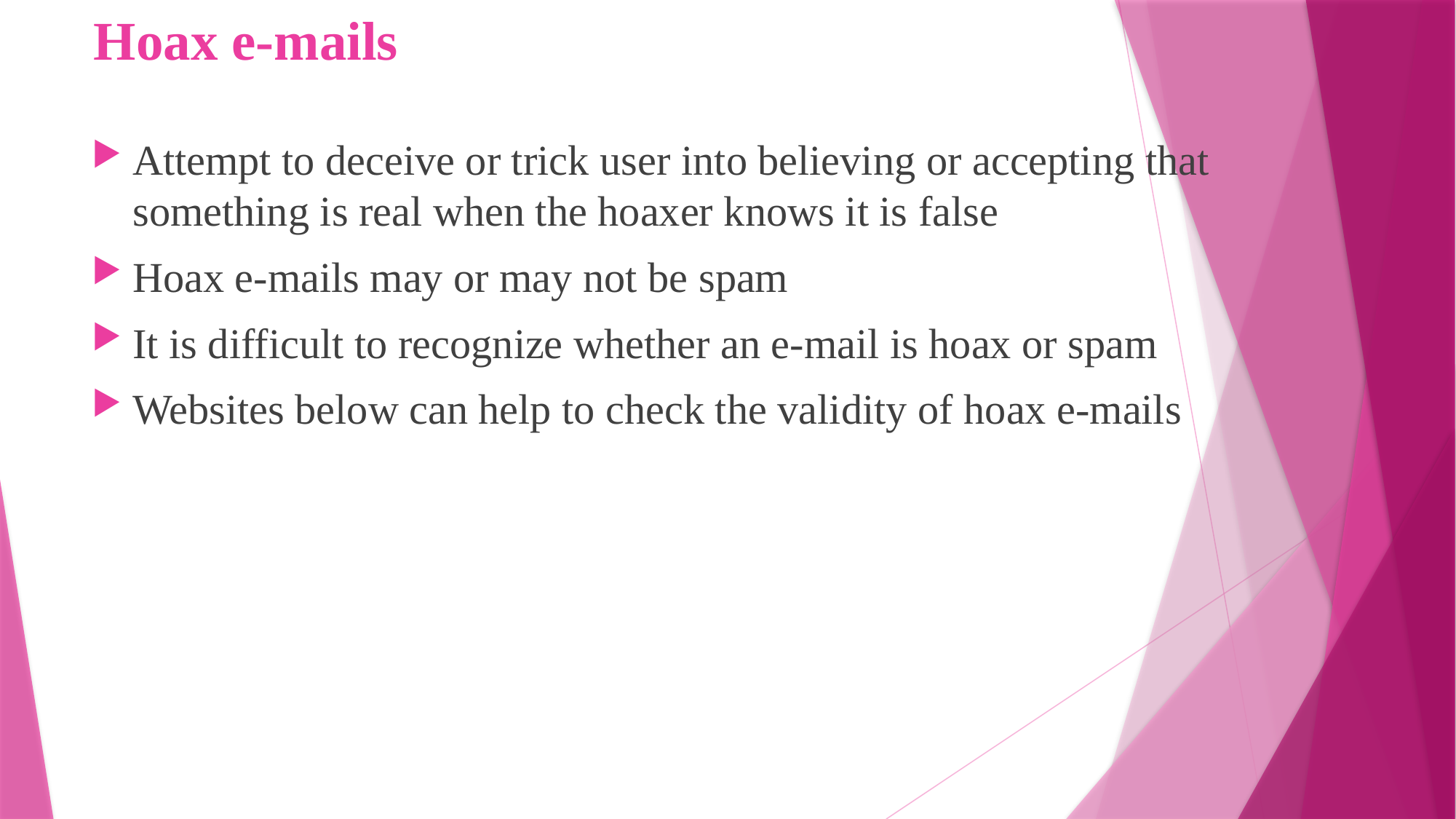

# Hoax e-mails
Attempt to deceive or trick user into believing or accepting that something is real when the hoaxer knows it is false
Hoax e-mails may or may not be spam
It is difficult to recognize whether an e-mail is hoax or spam
Websites below can help to check the validity of hoax e-mails